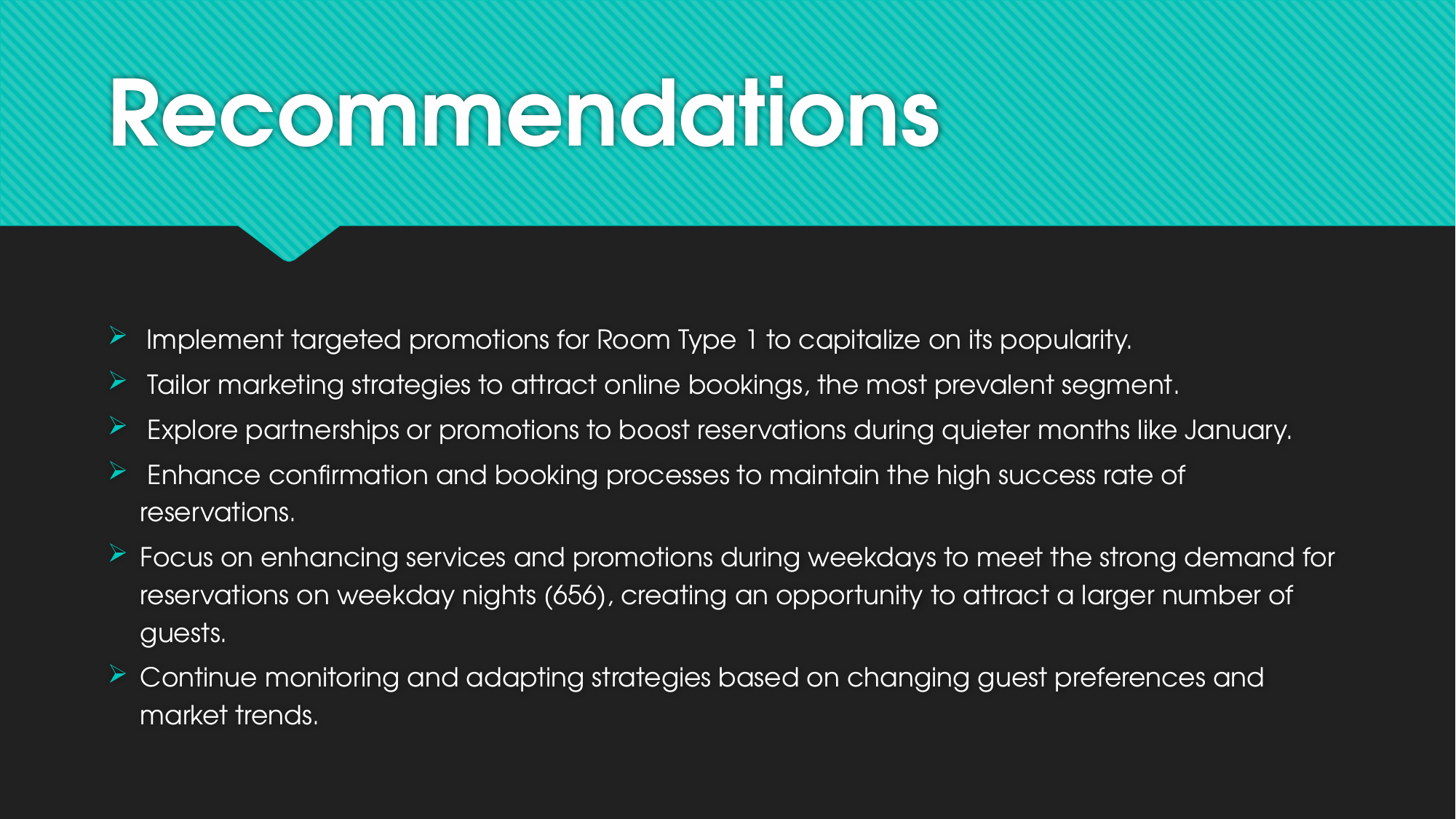

# Recommendations
Implement targeted promotions for Room Type 1 to capitalize on its popularity.
 Tailor marketing strategies to attract online bookings, the most prevalent segment.
 Explore partnerships or promotions to boost reservations during quieter months like January.
 Enhance confirmation and booking processes to maintain the high success rate of reservations.
Focus on enhancing services and promotions during weekdays to meet the strong demand for reservations on weekday nights (656), creating an opportunity to attract a larger number of guests.
Continue monitoring and adapting strategies based on changing guest preferences and market trends.